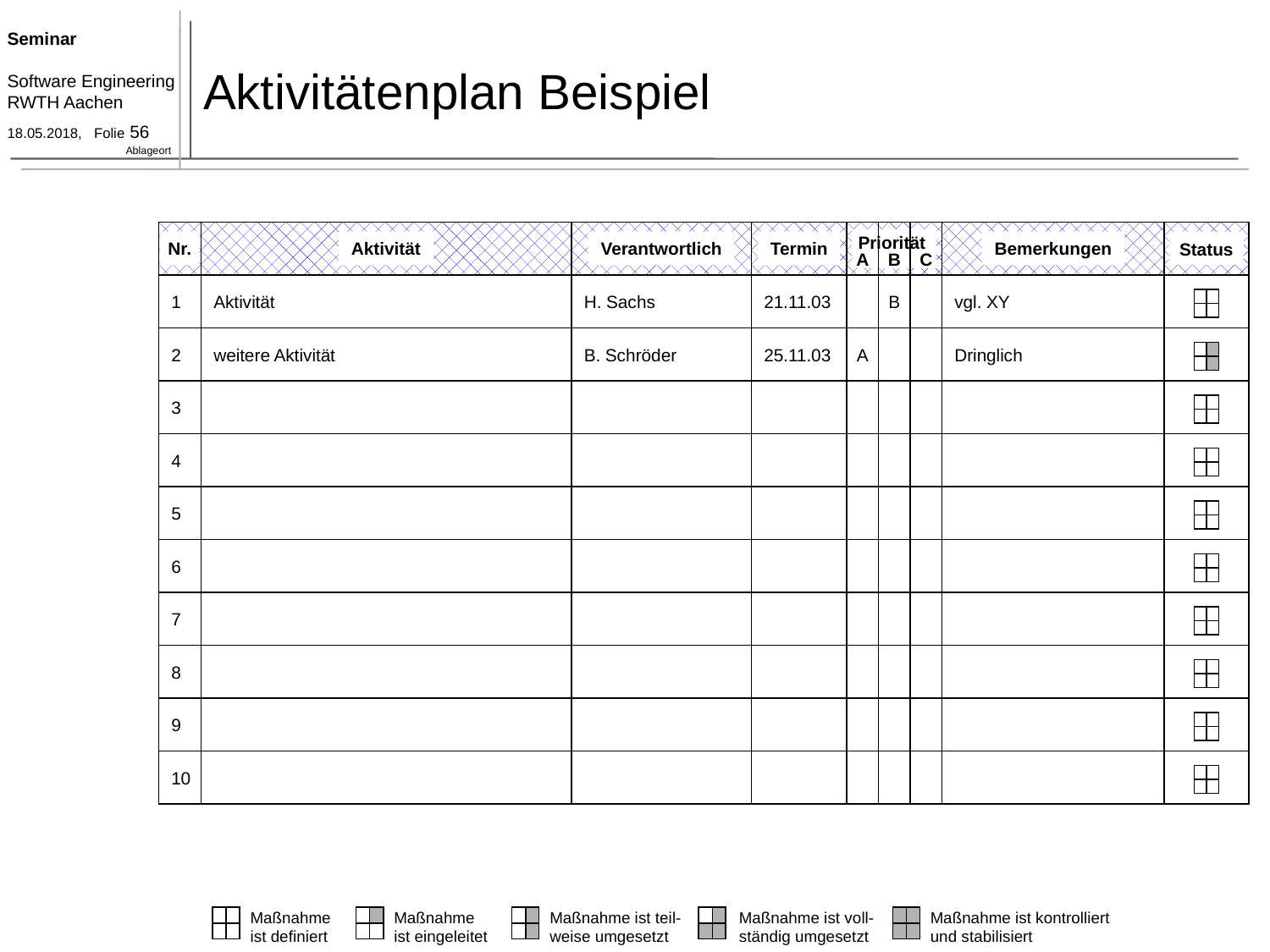

# Aktivitätenplan Beispiel

A

B

C

Priorität
Nr.
Aktivität
Verantwortlich
Termin
Bemerkungen
Status
1
Aktivität
H. Sachs
21.11.03

B

vgl. XY

2
weitere Aktivität
B. Schröder
25.11.03
A

Dringlich

3

4

5

6

7

8

9

10

Maßnahme
ist definiert
Maßnahme
ist eingeleitet
Maßnahme ist teil-
weise umgesetzt
Maßnahme ist voll-
ständig umgesetzt
Maßnahme ist kontrolliert
und stabilisiert